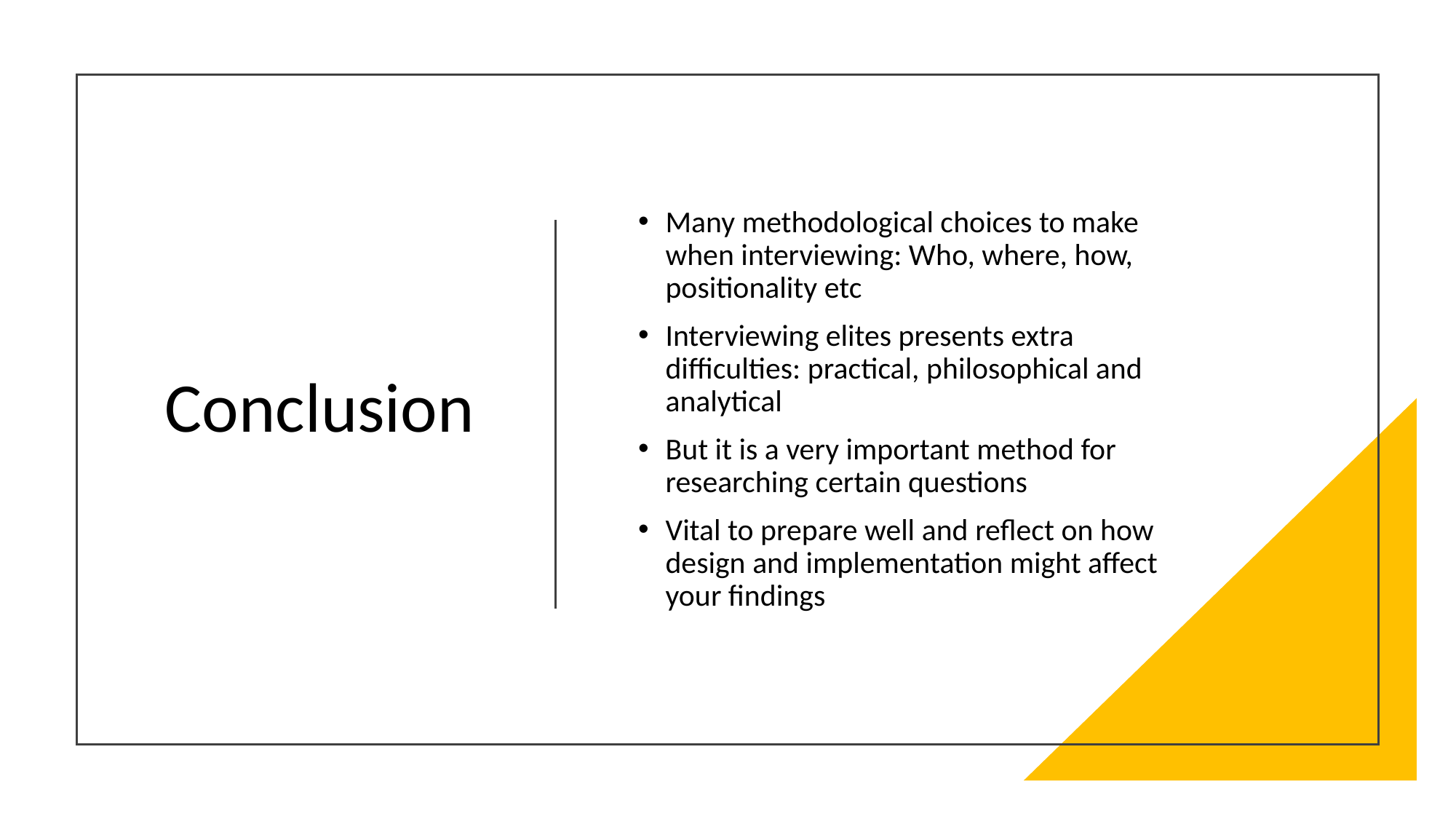

# Conclusion
Many methodological choices to make when interviewing: Who, where, how, positionality etc
Interviewing elites presents extra difficulties: practical, philosophical and analytical
But it is a very important method for researching certain questions
Vital to prepare well and reflect on how design and implementation might affect your findings